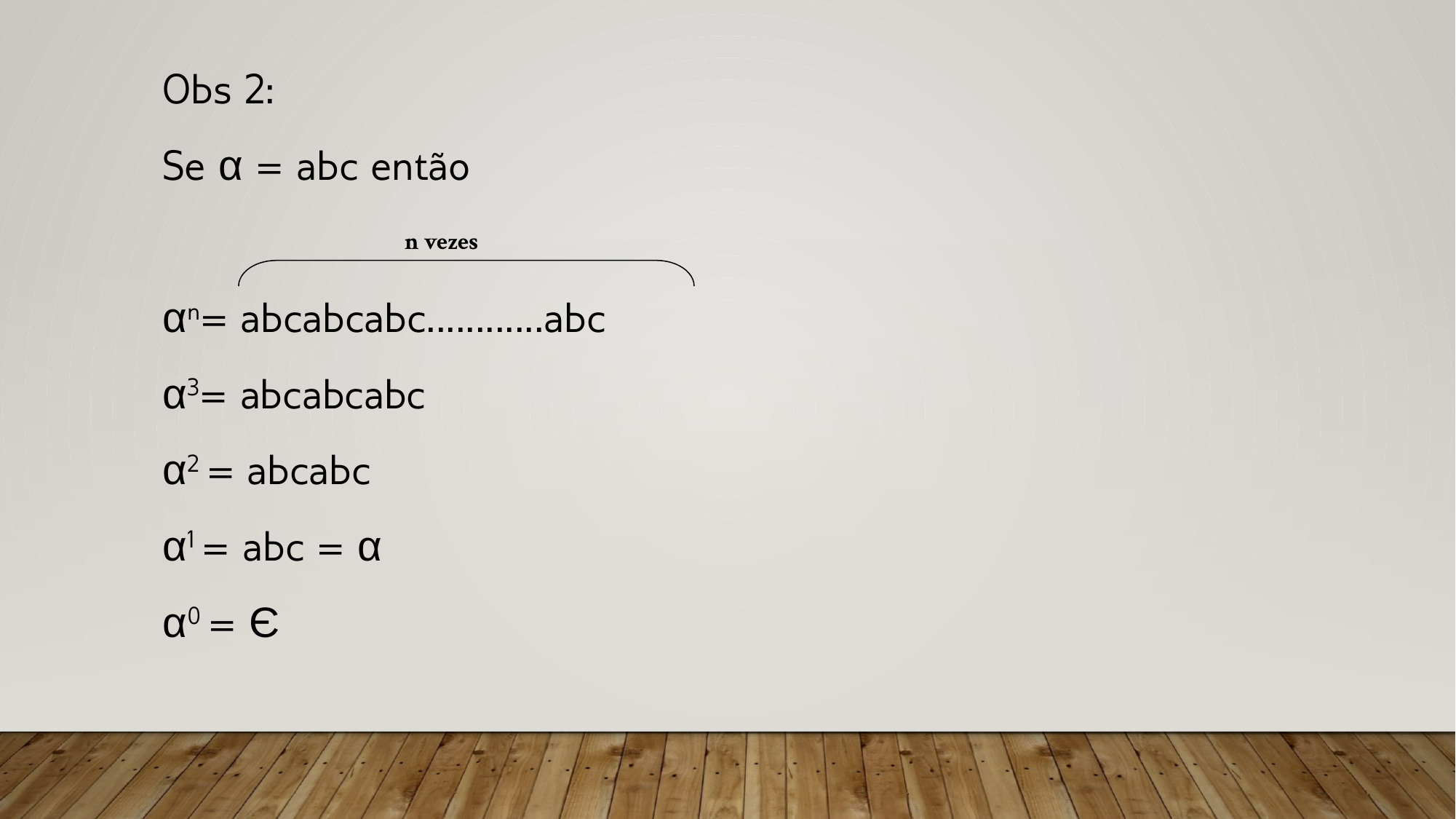

Obs 2:
Se α = abc então

αn= abcabcabc............abc
α3= abcabcabc
α2 = abcabc
α1 = abc = α
α0 = Є

n vezes